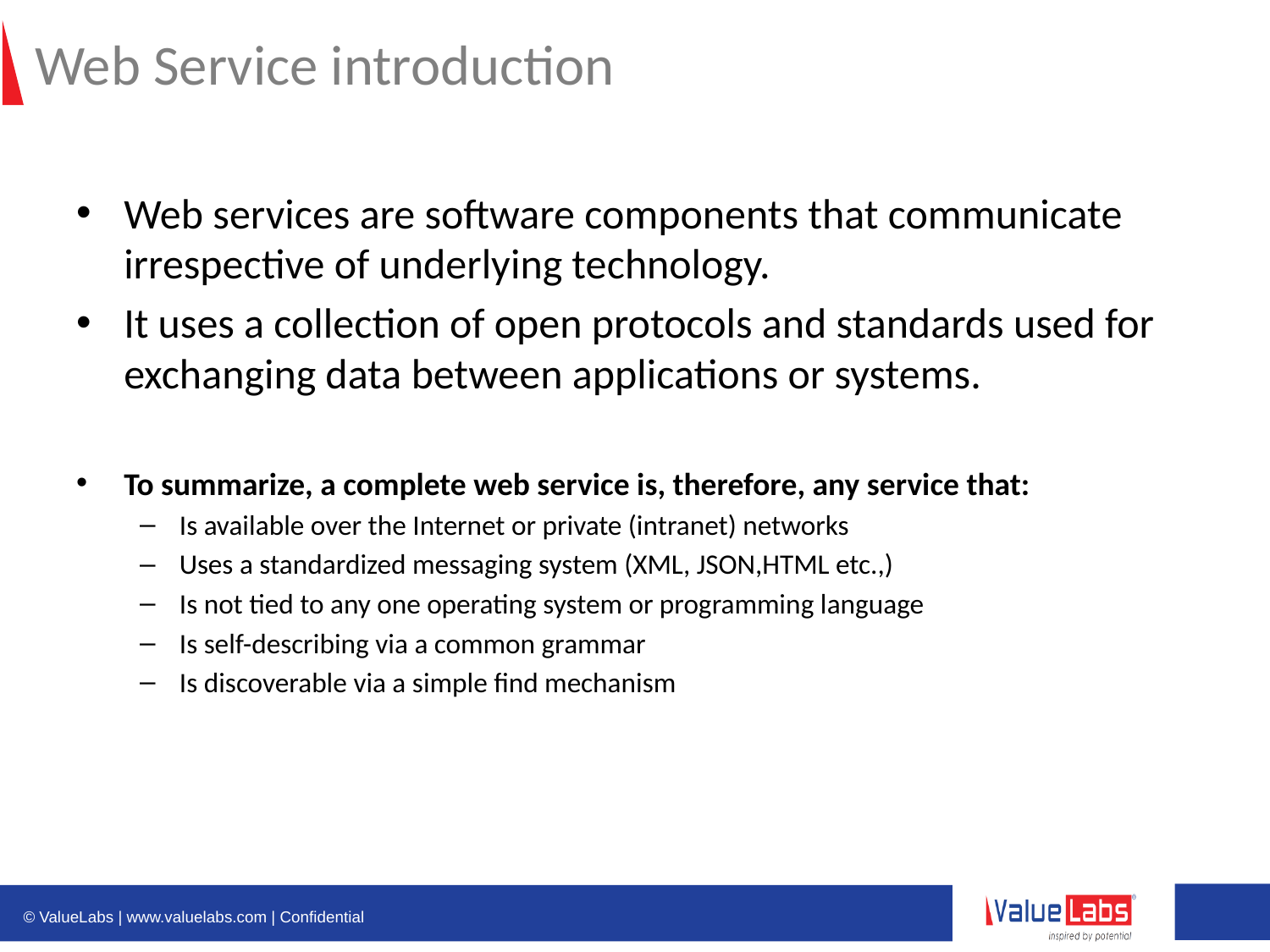

# Web Service introduction
Web services are software components that communicate irrespective of underlying technology.
It uses a collection of open protocols and standards used for exchanging data between applications or systems.

To summarize, a complete web service is, therefore, any service that:
Is available over the Internet or private (intranet) networks
Uses a standardized messaging system (XML, JSON,HTML etc.,)
Is not tied to any one operating system or programming language
Is self-describing via a common grammar
Is discoverable via a simple find mechanism